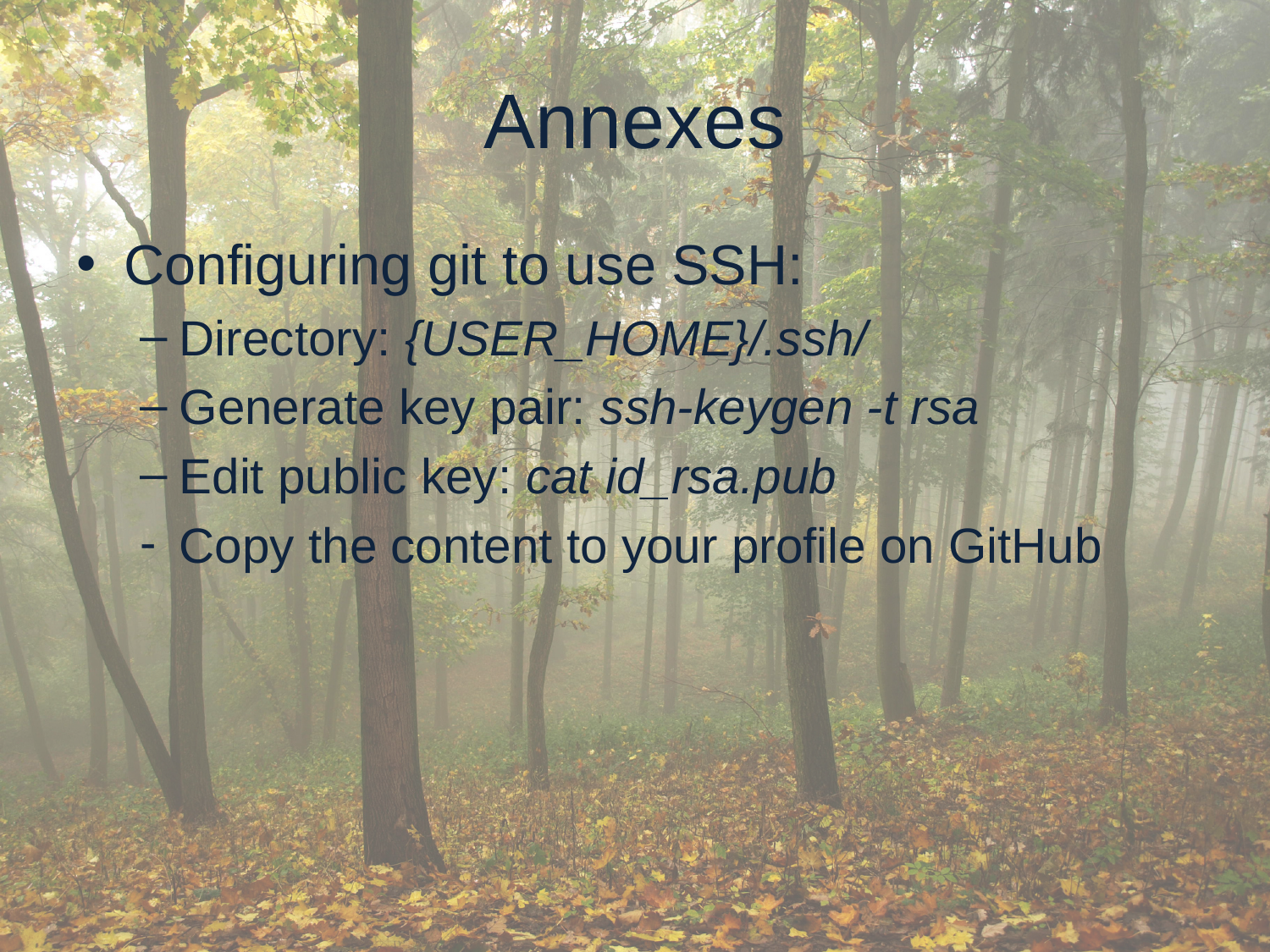

# Annexes
Configuring git to use SSH:
Directory: {USER_HOME}/.ssh/
Generate key pair: ssh-keygen -t rsa
Edit public key: cat id_rsa.pub
Copy the content to your profile on GitHub